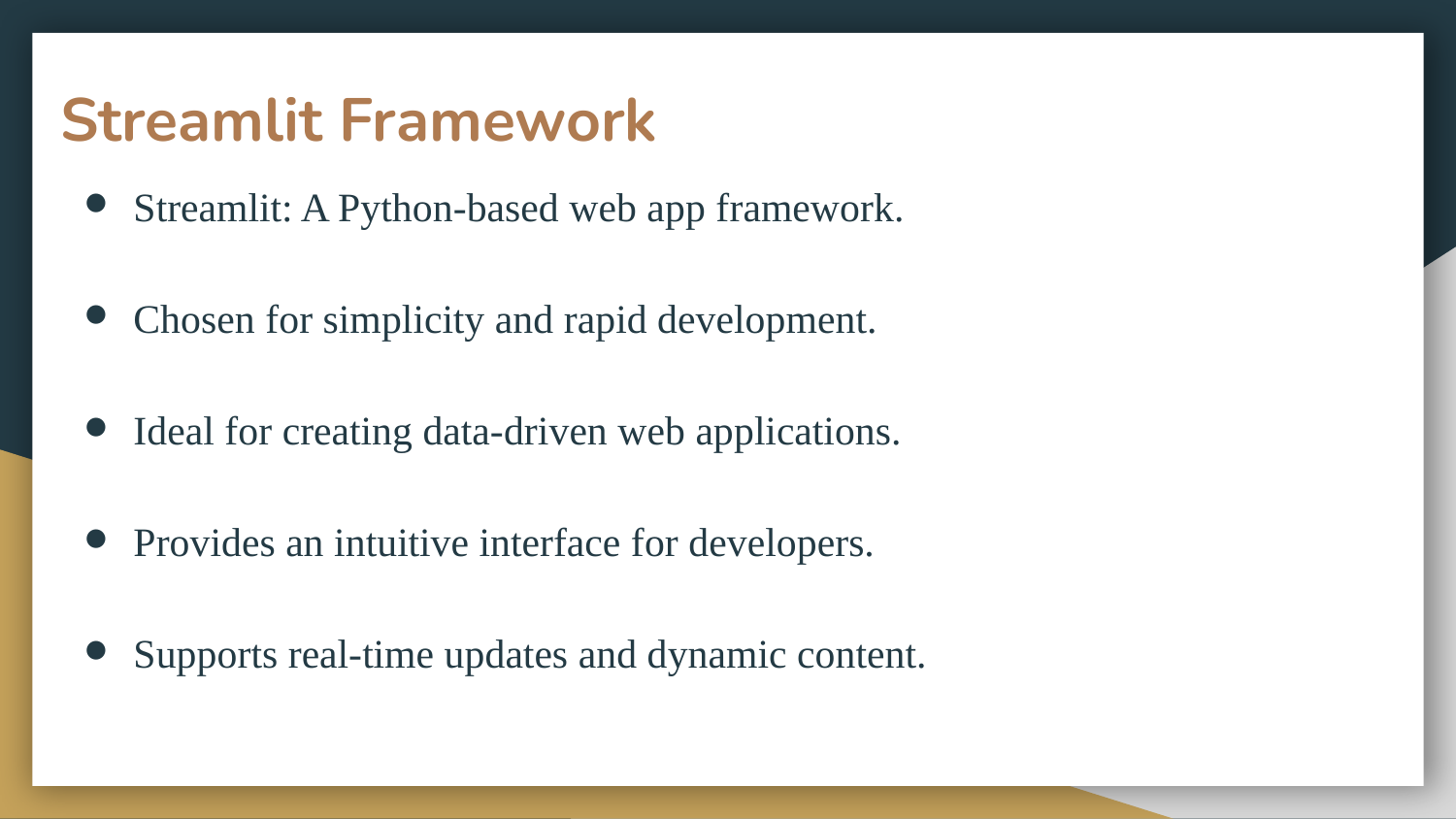

# Streamlit Framework
Streamlit: A Python-based web app framework.

Chosen for simplicity and rapid development.

Ideal for creating data-driven web applications.

Provides an intuitive interface for developers.

Supports real-time updates and dynamic content.